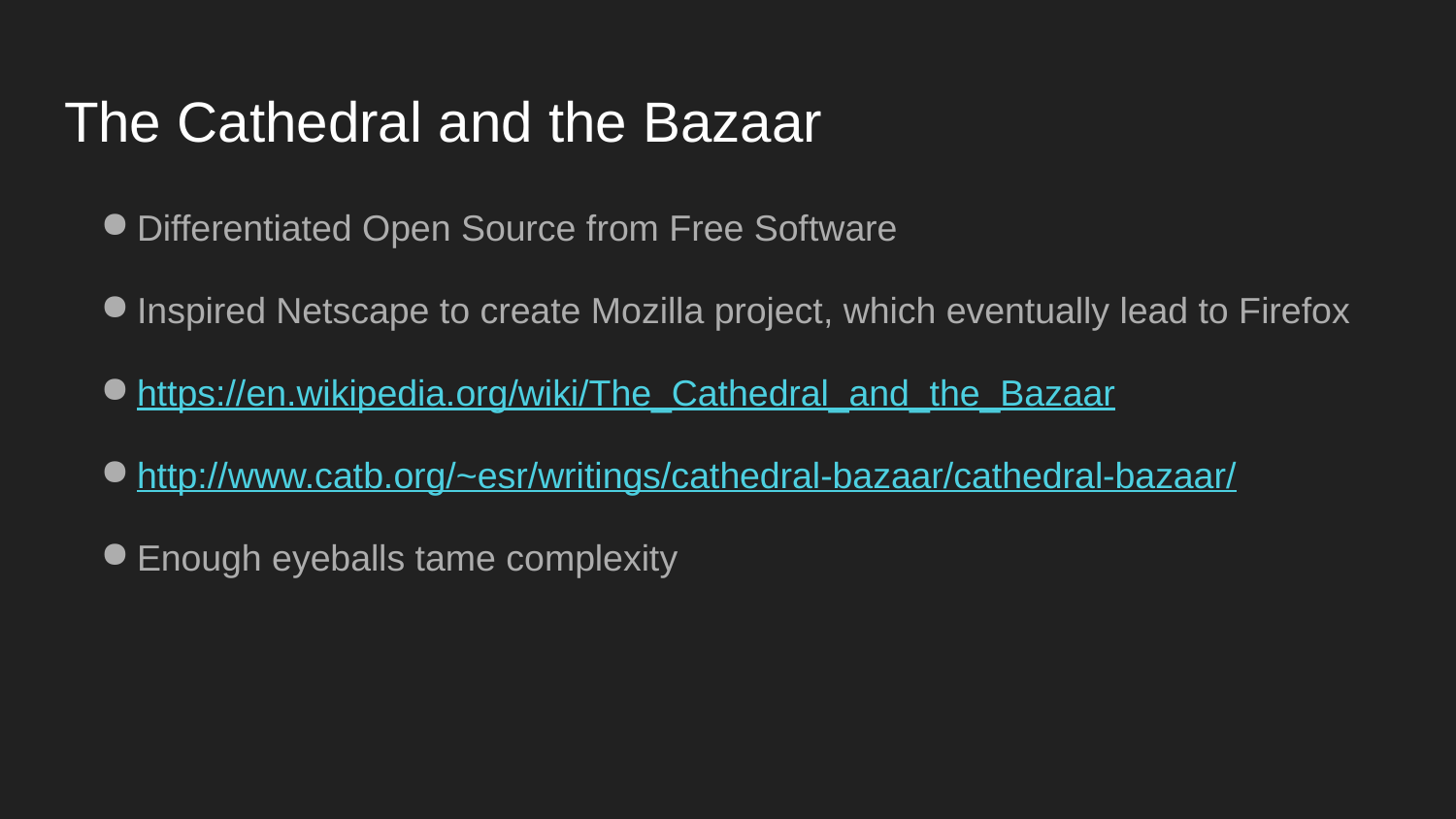

# The Cathedral and the Bazaar
Differentiated Open Source from Free Software
Inspired Netscape to create Mozilla project, which eventually lead to Firefox
https://en.wikipedia.org/wiki/The_Cathedral_and_the_Bazaar
http://www.catb.org/~esr/writings/cathedral-bazaar/cathedral-bazaar/
Enough eyeballs tame complexity